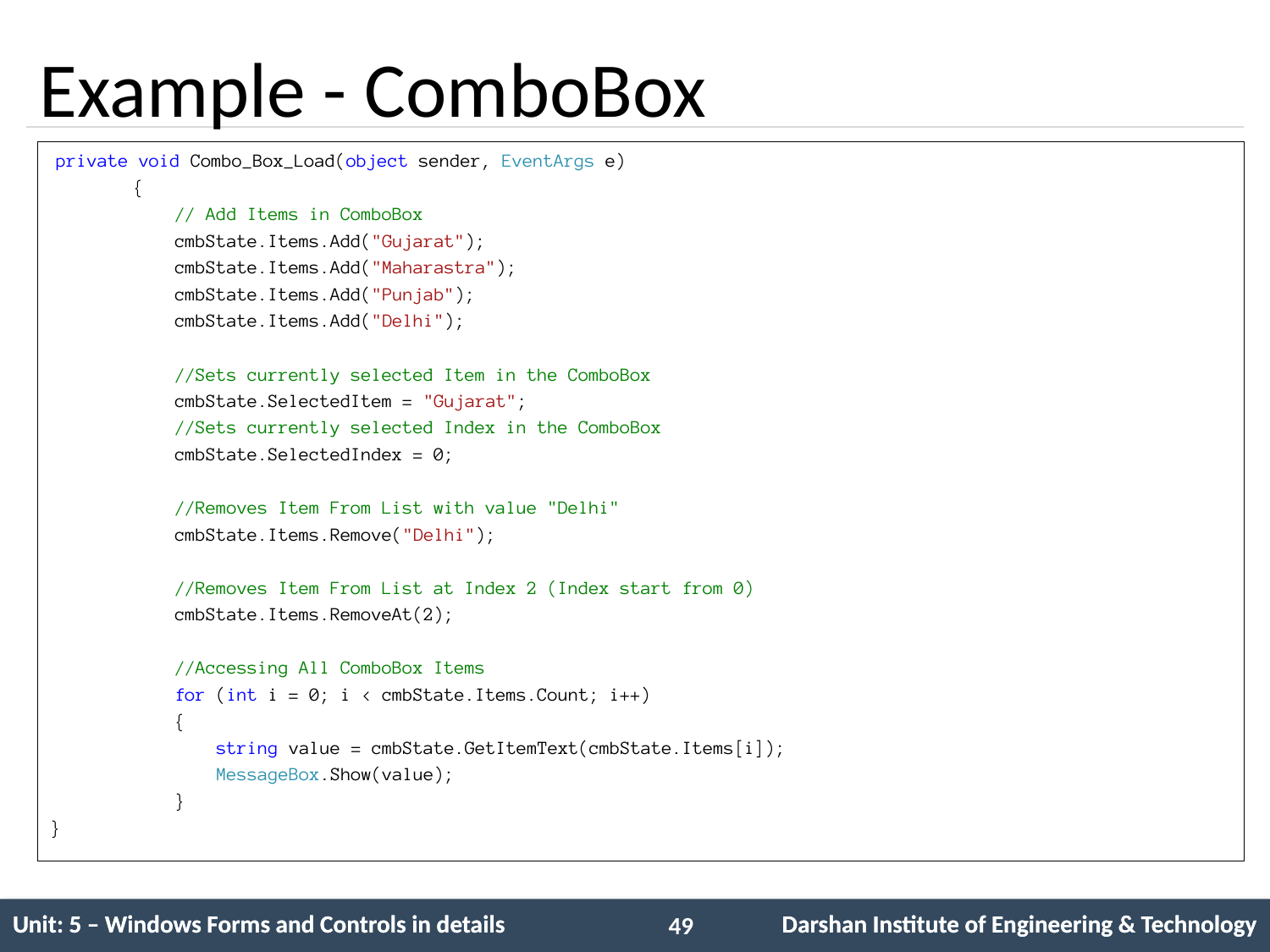

# Example - ComboBox
 private void Combo_Box_Load(object sender, EventArgs e)
        {
            // Add Items in ComboBox
            cmbState.Items.Add("Gujarat");
            cmbState.Items.Add("Maharastra");
            cmbState.Items.Add("Punjab");
            cmbState.Items.Add("Delhi");

            //Sets currently selected Item in the ComboBox
            cmbState.SelectedItem = "Gujarat";
            //Sets currently selected Index in the ComboBox
            cmbState.SelectedIndex = 0;

            //Removes Item From List with value "Delhi"
            cmbState.Items.Remove("Delhi");

            //Removes Item From List at Index 2 (Index start from 0)
            cmbState.Items.RemoveAt(2);

            //Accessing All ComboBox Items
            for (int i = 0; i < cmbState.Items.Count; i++)
            {
                string value = cmbState.GetItemText(cmbState.Items[i]);
                MessageBox.Show(value);
            }
}